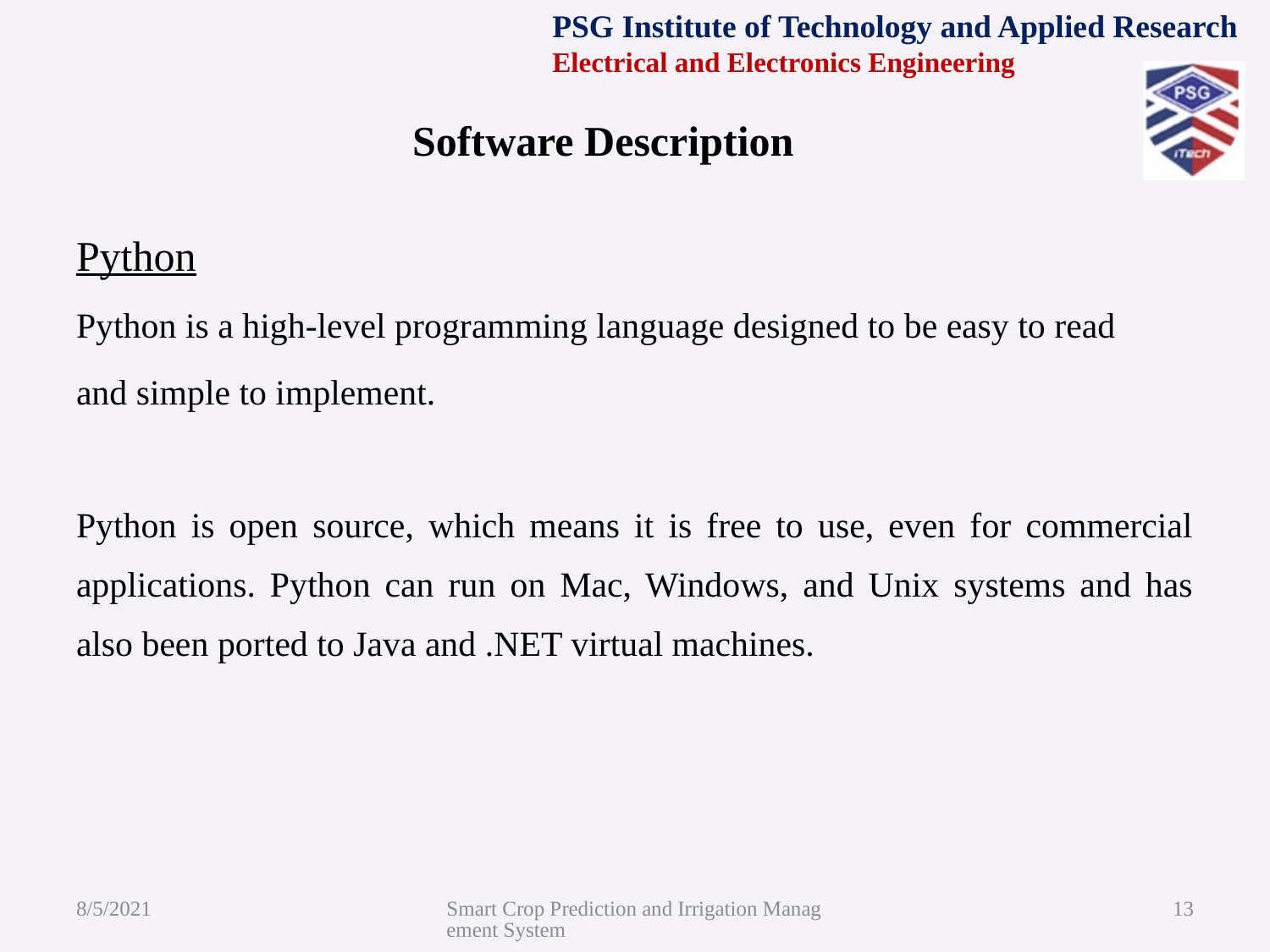

# Software Description
Python
Python is a high-level programming language designed to be easy to read
and simple to implement.

Python is open source, which means it is free to use, even for commercial applications. Python can run on Mac, Windows, and Unix systems and has also been ported to Java and .NET virtual machines.

8/5/2021
Smart Crop Prediction and Irrigation Management System
13